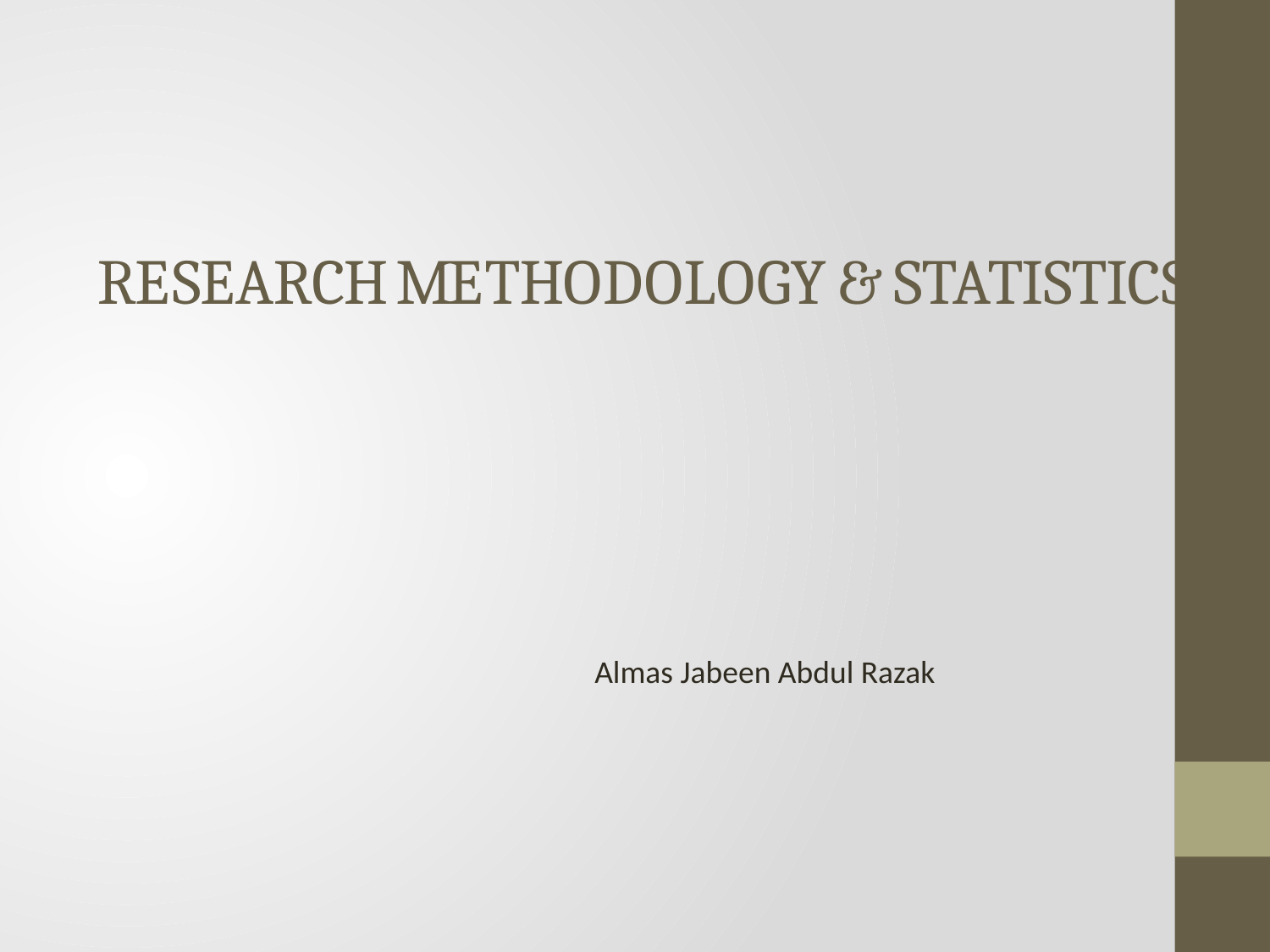

# RESEARCH METHODOLOGY & STATISTICS
Almas Jabeen Abdul Razak